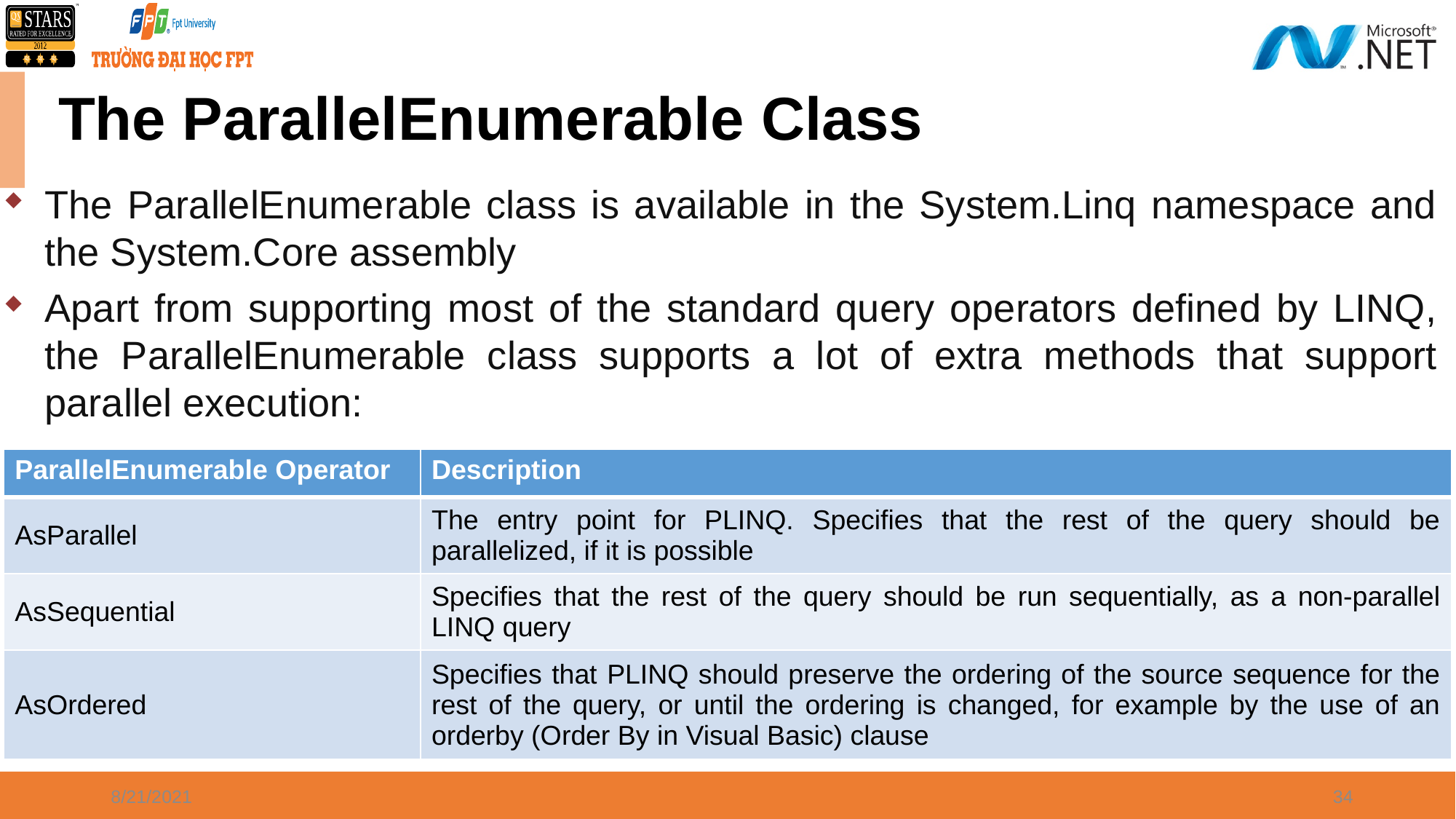

# The ParallelEnumerable Class
The ParallelEnumerable class is available in the System.Linq namespace and the System.Core assembly
Apart from supporting most of the standard query operators defined by LINQ, the ParallelEnumerable class supports a lot of extra methods that support parallel execution:
| ParallelEnumerable Operator | Description |
| --- | --- |
| AsParallel | The entry point for PLINQ. Specifies that the rest of the query should be parallelized, if it is possible |
| AsSequential | Specifies that the rest of the query should be run sequentially, as a non-parallel LINQ query |
| AsOrdered | Specifies that PLINQ should preserve the ordering of the source sequence for the rest of the query, or until the ordering is changed, for example by the use of an orderby (Order By in Visual Basic) clause |
8/21/2021
34